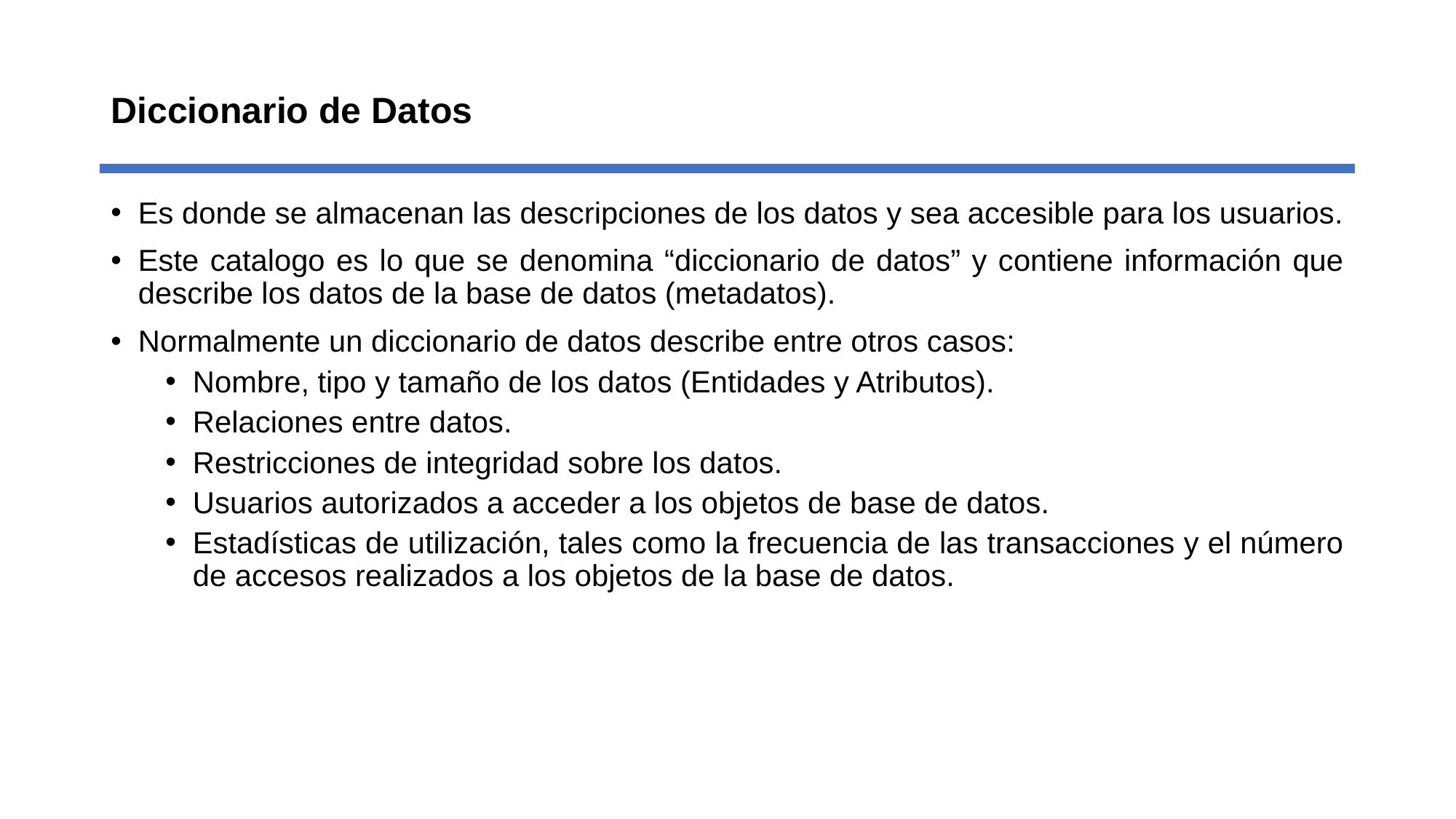

# Diccionario de Datos
Es donde se almacenan las descripciones de los datos y sea accesible para los usuarios.
Este catalogo es lo que se denomina “diccionario de datos” y contiene información que describe los datos de la base de datos (metadatos).
Normalmente un diccionario de datos describe entre otros casos:
Nombre, tipo y tamaño de los datos (Entidades y Atributos).
Relaciones entre datos.
Restricciones de integridad sobre los datos.
Usuarios autorizados a acceder a los objetos de base de datos.
Estadísticas de utilización, tales como la frecuencia de las transacciones y el número de accesos realizados a los objetos de la base de datos.